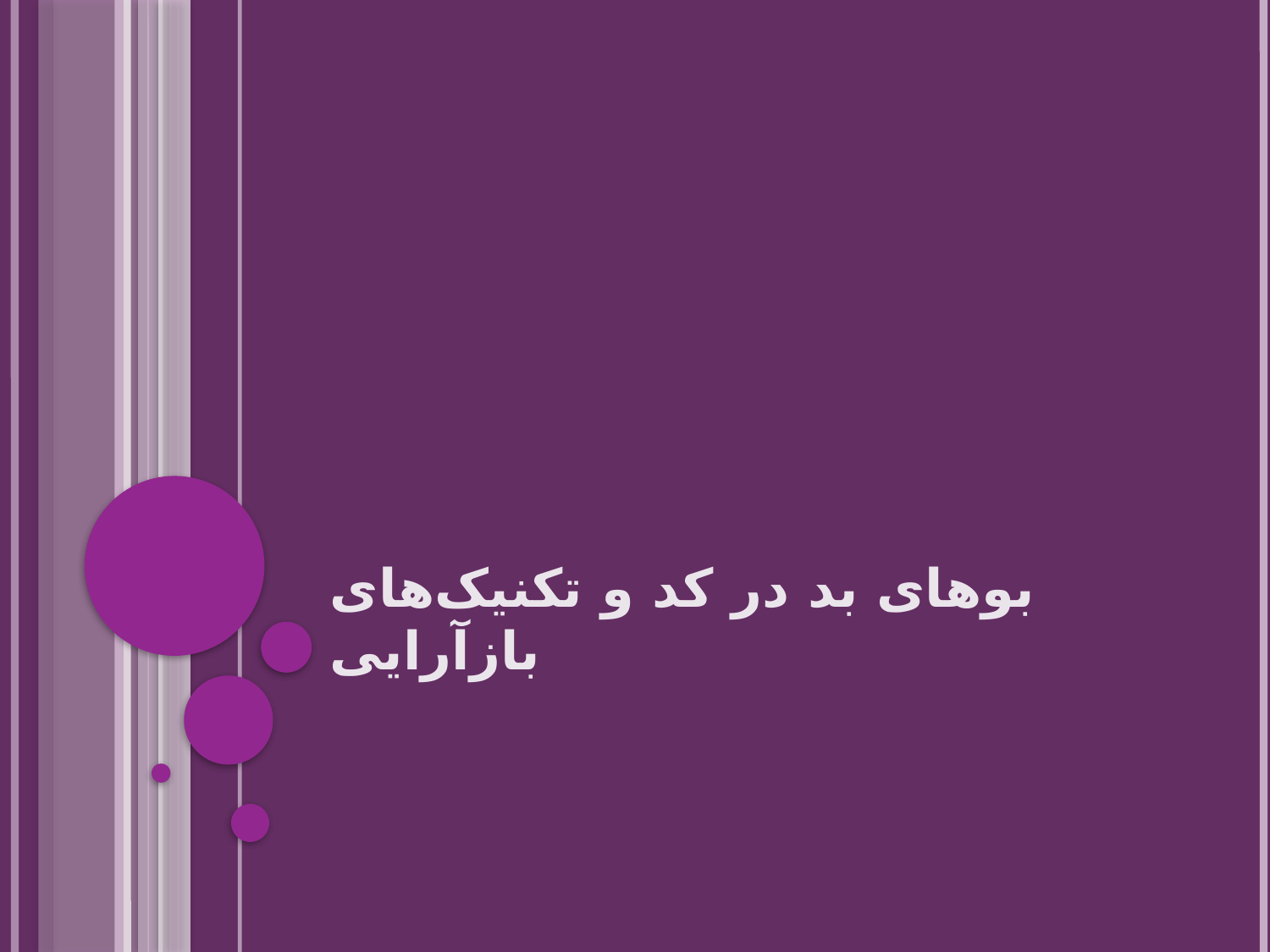

# بوهای بد در کد و تکنیک‌های بازآرایی